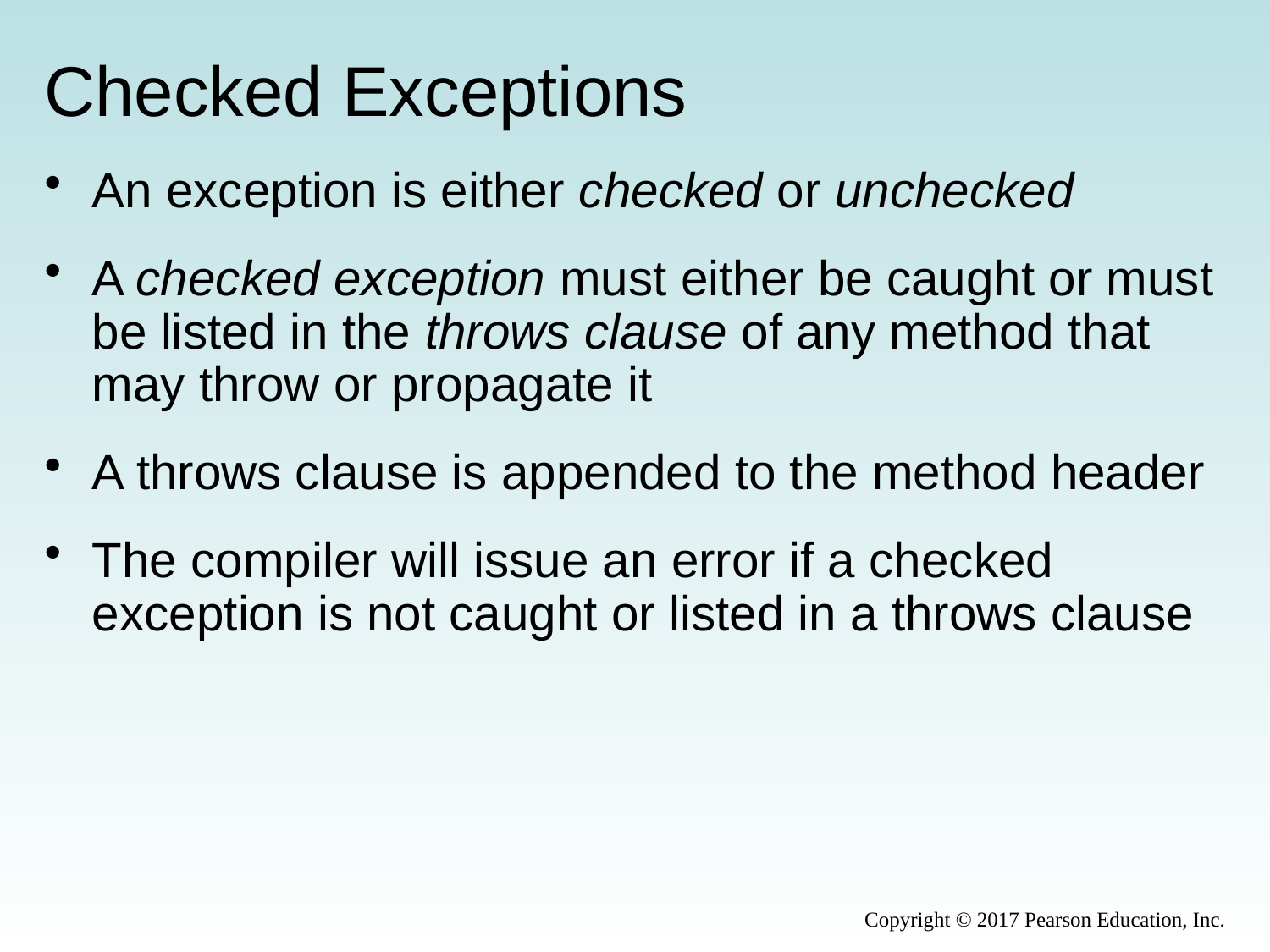

# Checked Exceptions
An exception is either checked or unchecked
A checked exception must either be caught or must be listed in the throws clause of any method that may throw or propagate it
A throws clause is appended to the method header
The compiler will issue an error if a checked exception is not caught or listed in a throws clause
Copyright © 2017 Pearson Education, Inc.